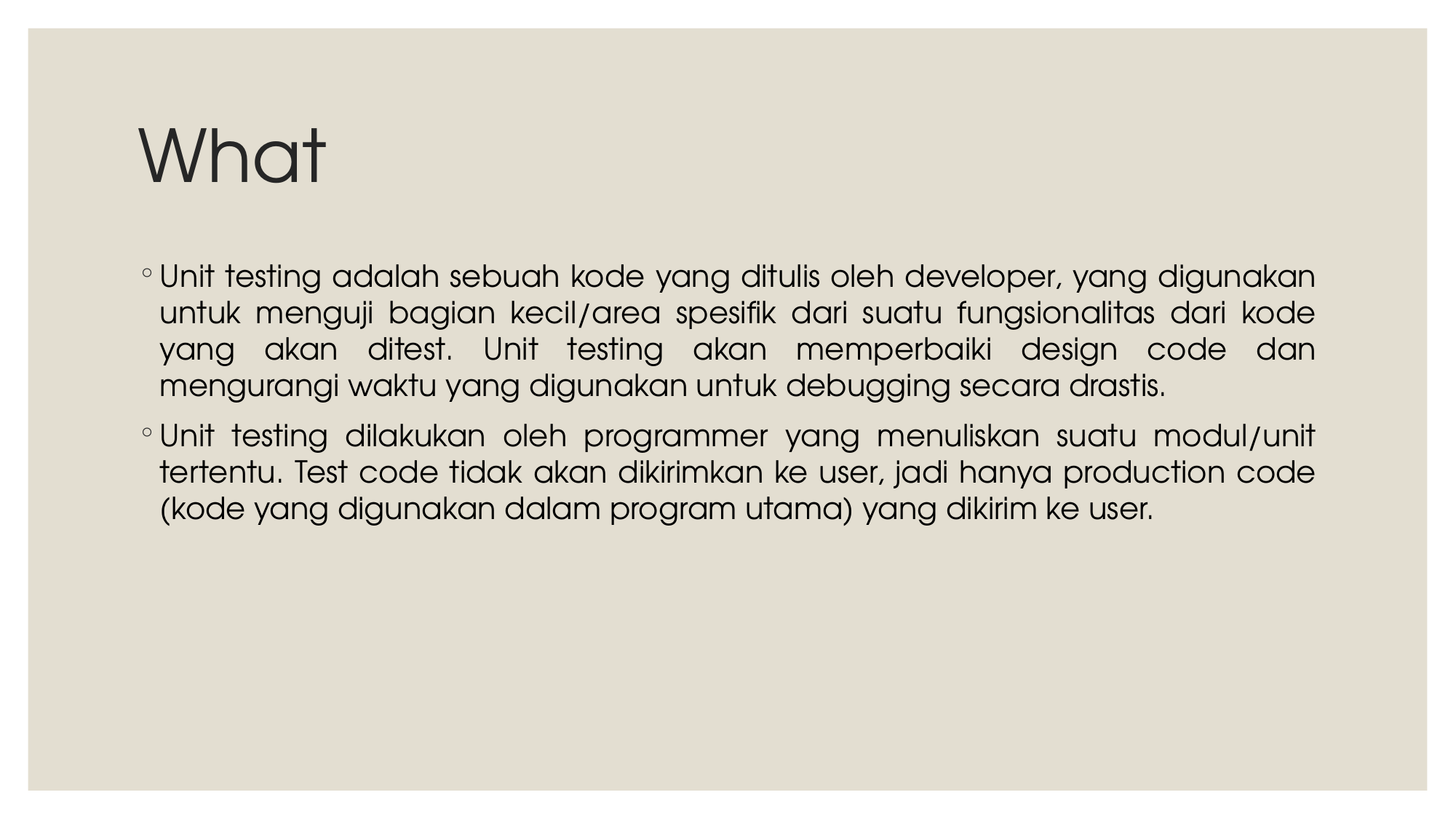

# What
Unit testing adalah sebuah kode yang ditulis oleh developer, yang digunakan untuk menguji bagian kecil/area spesifik dari suatu fungsionalitas dari kode yang akan ditest. Unit testing akan memperbaiki design code dan mengurangi waktu yang digunakan untuk debugging secara drastis.
Unit testing dilakukan oleh programmer yang menuliskan suatu modul/unit
tertentu. Test code tidak akan dikirimkan ke user, jadi hanya production code (kode yang digunakan dalam program utama) yang dikirim ke user.